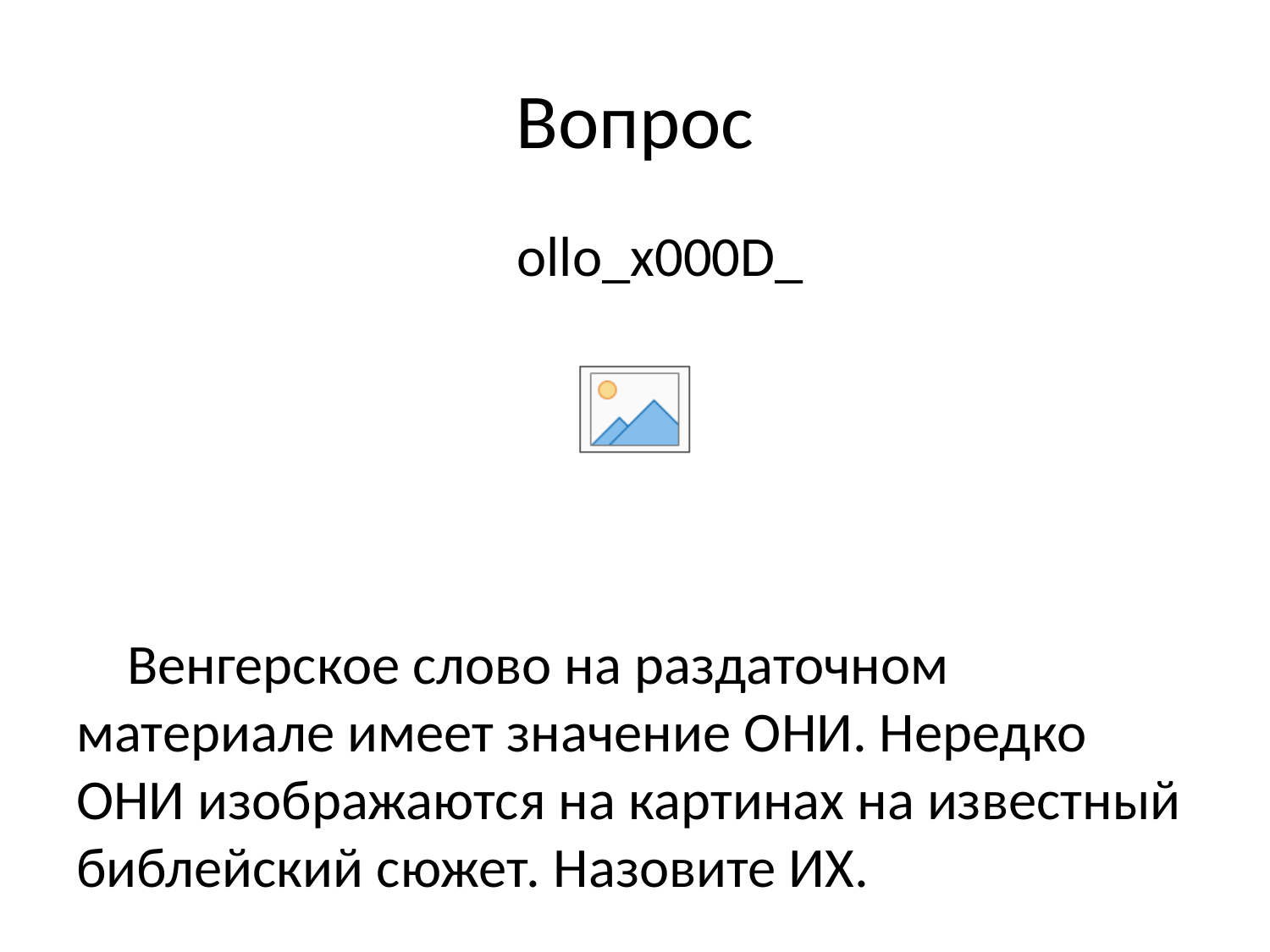

# Вопрос
    ollo_x000D_

    Венгерское слово на раздаточном материале имеет значение ОНИ. Нередко ОНИ изображаются на картинах на известный библейский сюжет. Назовите ИХ.